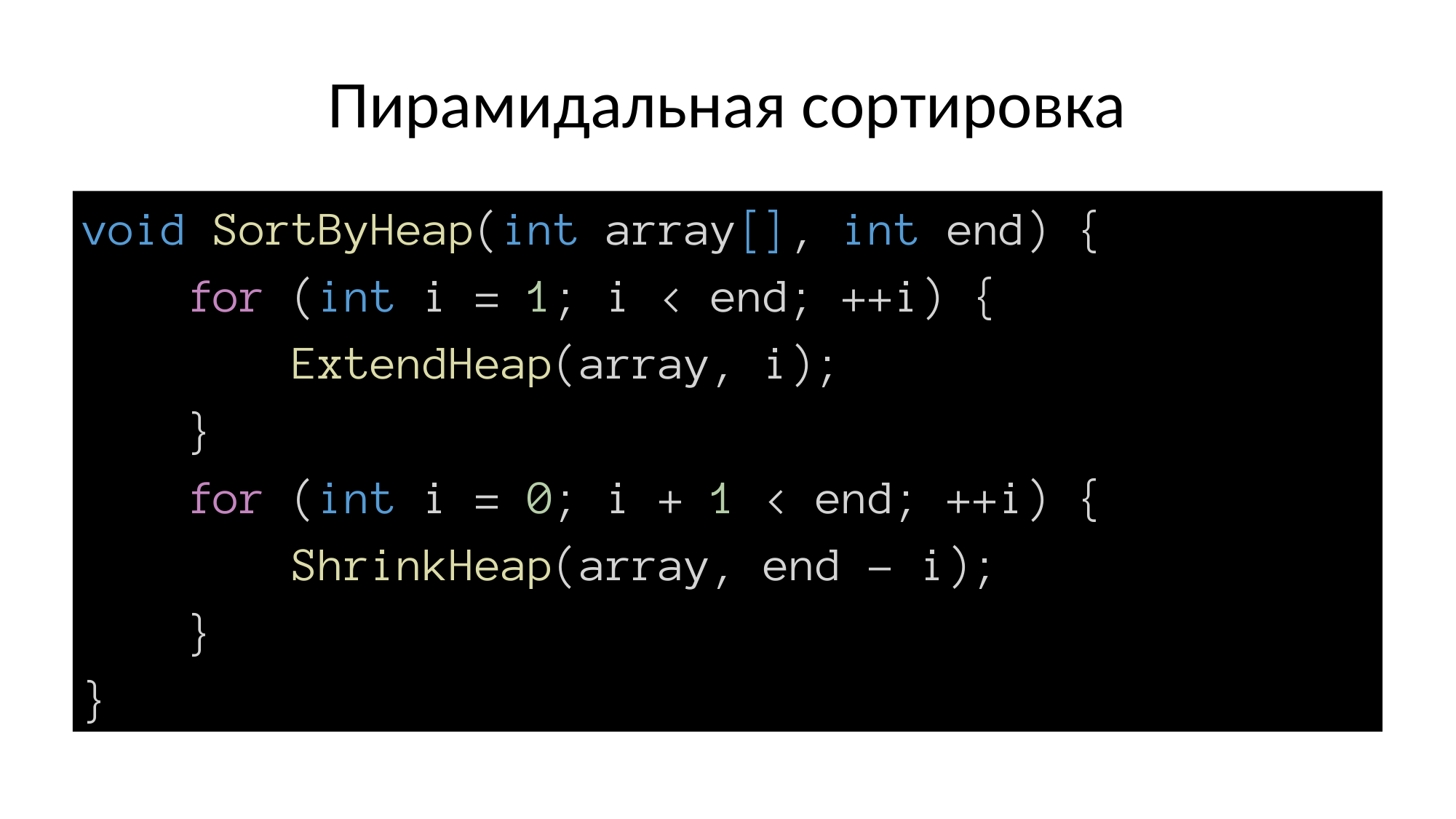

# Пирамидальная сортировка
void SortByHeap(int array[], int end) {
    for (int i = 1; i < end; ++i) {
        ExtendHeap(array, i);
    }
    for (int i = 0; i + 1 < end; ++i) {
        ShrinkHeap(array, end - i);
    }
}